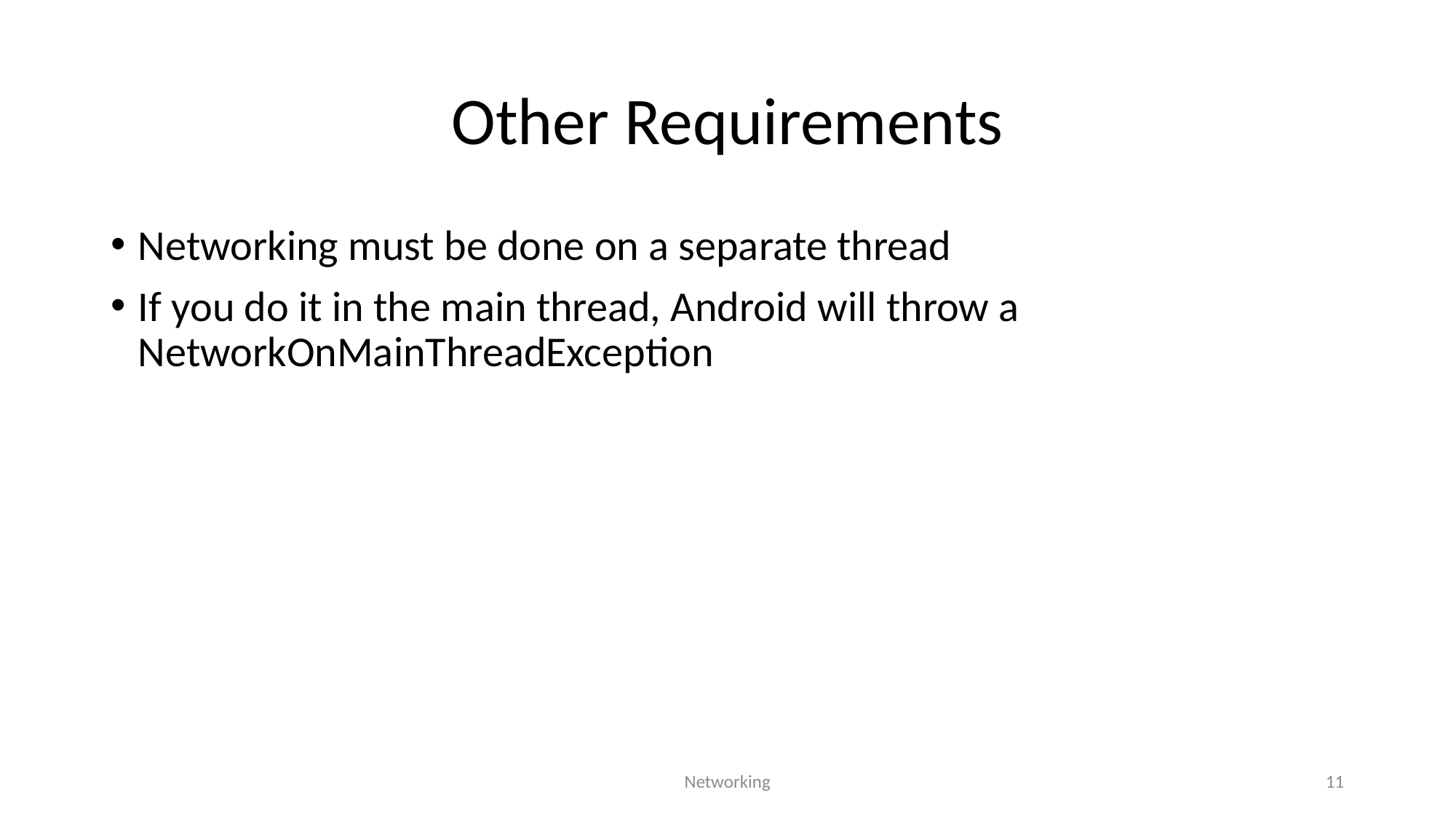

# Other Requirements
Networking must be done on a separate thread
If you do it in the main thread, Android will throw a NetworkOnMainThreadException

Networking
11